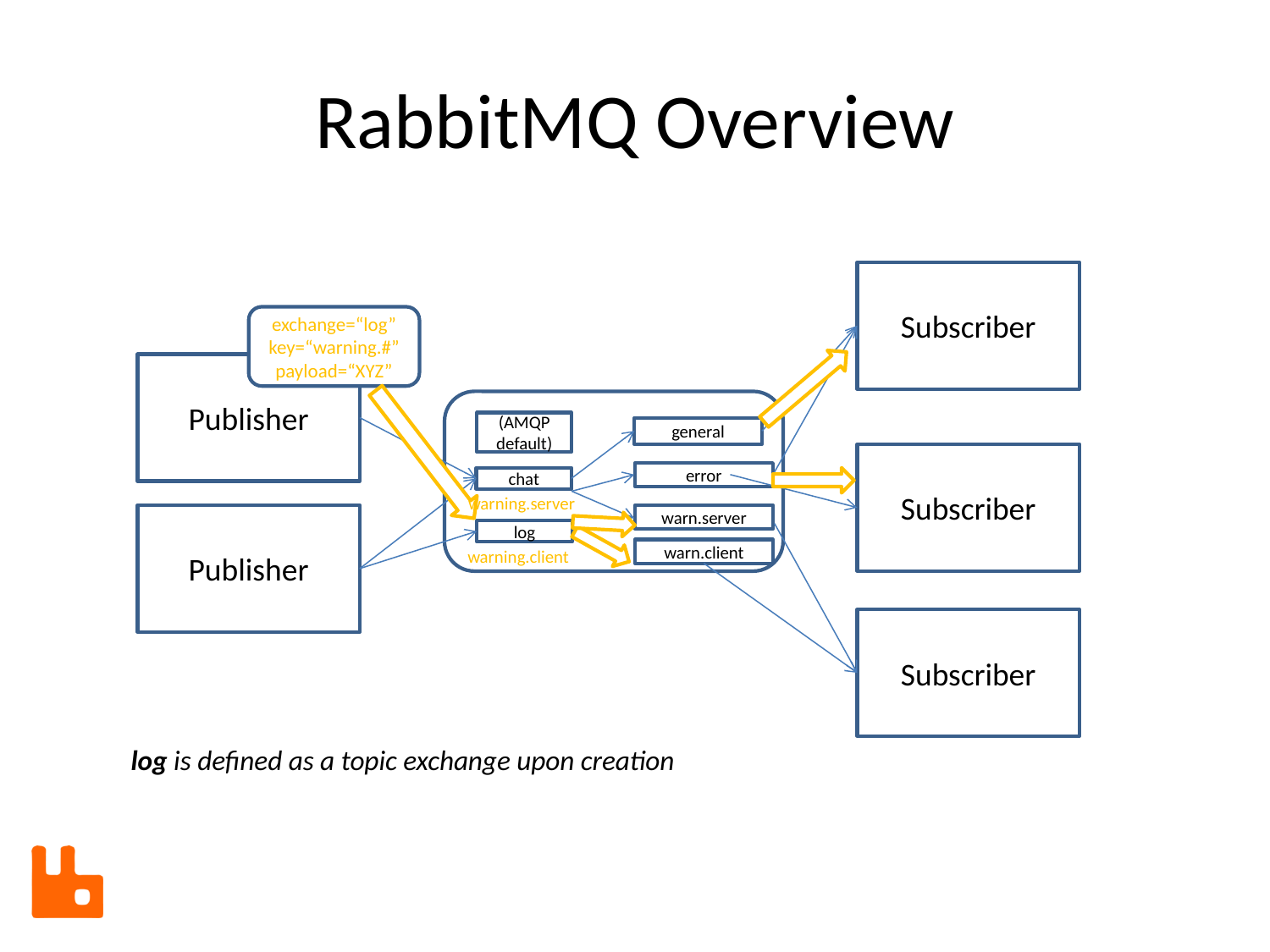

# RabbitMQ Overview

Subscriber
exchange=“log”
key=“warning.#”
payload=“XYZ”
Publisher

(AMQP default)
general

Subscriber
error
chat

warning.server
Publisher
warn.server

log

warning.client
warn.client
Subscriber
log is defined as a topic exchange upon creation